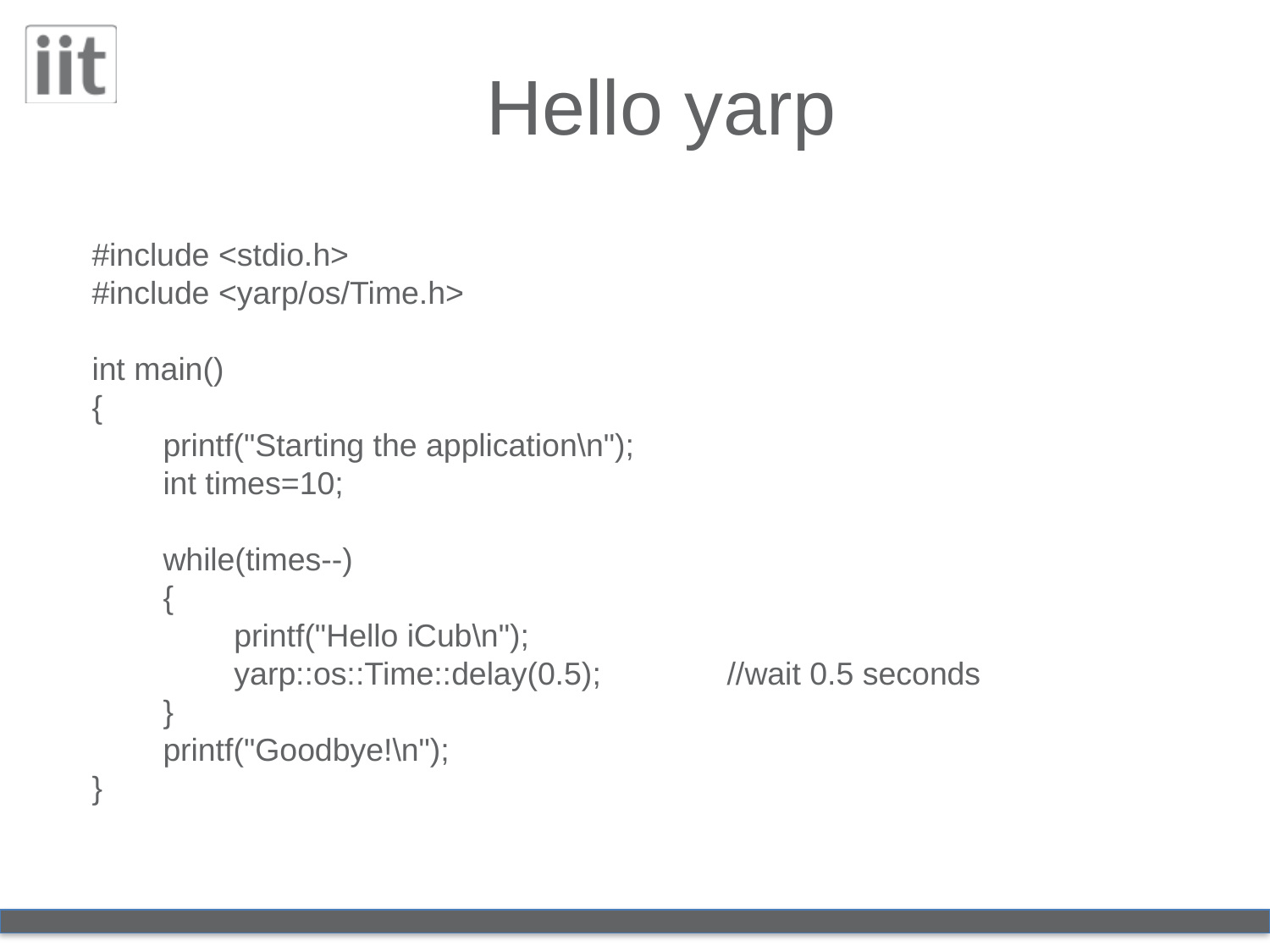

Hello yarp
#include <stdio.h>
#include <yarp/os/Time.h>

int main()
{
        printf("Starting the application\n");
        int times=10;

        while(times--)
        {
                printf("Hello iCub\n");
                yarp::os::Time::delay(0.5); 	//wait 0.5 seconds
        }
        printf("Goodbye!\n");
}